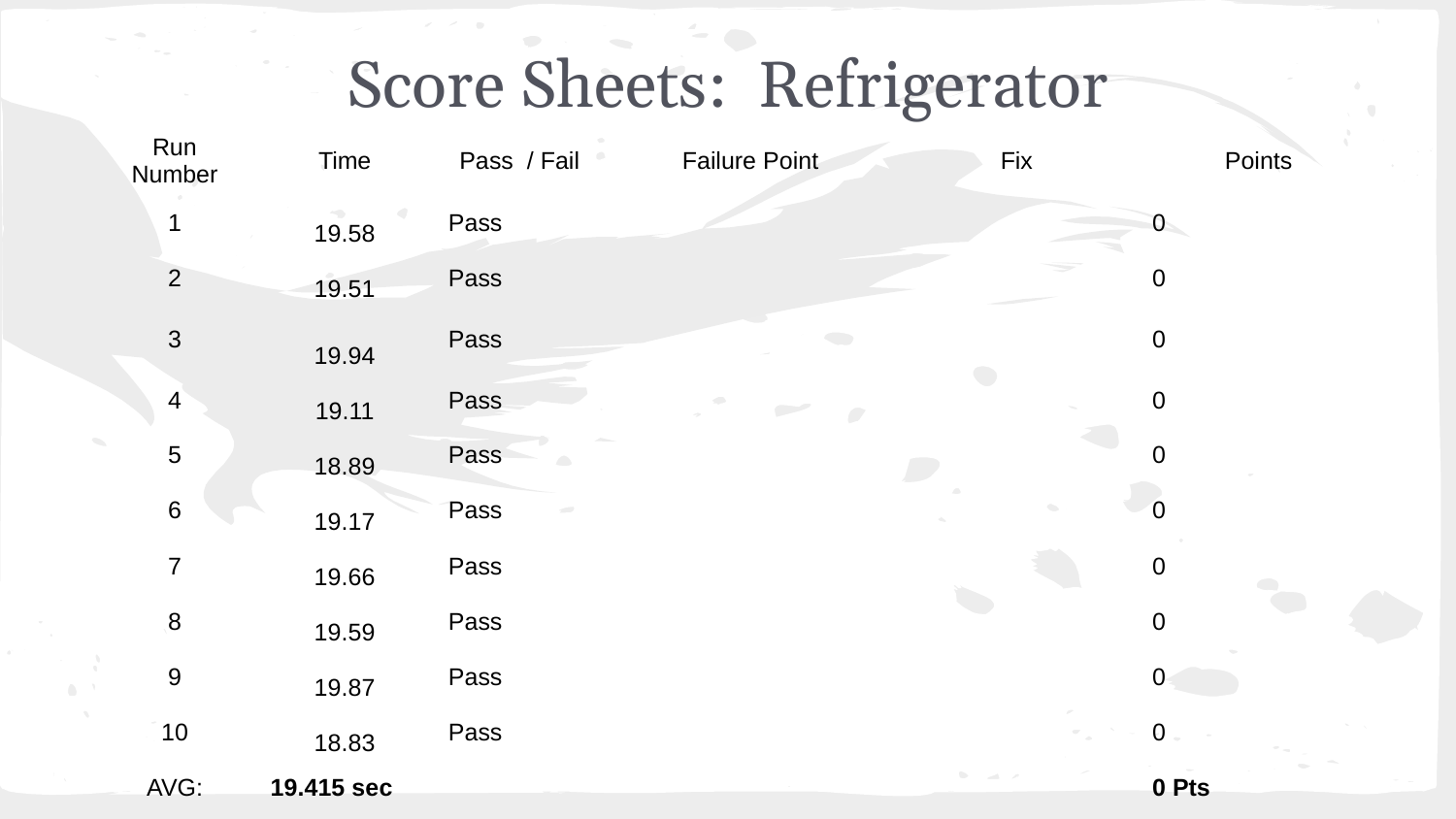

# Score Sheets:  Refrigerator
| Run Number | Time | Pass / Fail | Failure Point | Fix | Points |
| --- | --- | --- | --- | --- | --- |
| 1 | 19.58 | Pass |  |  | 0 |
| 2 | 19.51 | Pass |  |  | 0 |
| 3 | 19.94 | Pass |  |  | 0 |
| 4 | 19.11 | Pass |  |  | 0 |
| 5 | 18.89 | Pass |  |  | 0 |
| 6 | 19.17 | Pass |  |  | 0 |
| 7 | 19.66 | Pass |  |  | 0 |
| 8 | 19.59 | Pass |  |  | 0 |
| 9 | 19.87 | Pass |  |  | 0 |
| 10 | 18.83 | Pass |  |  | 0 |
| AVG: | 19.415 sec |  |  |  | 0 Pts |